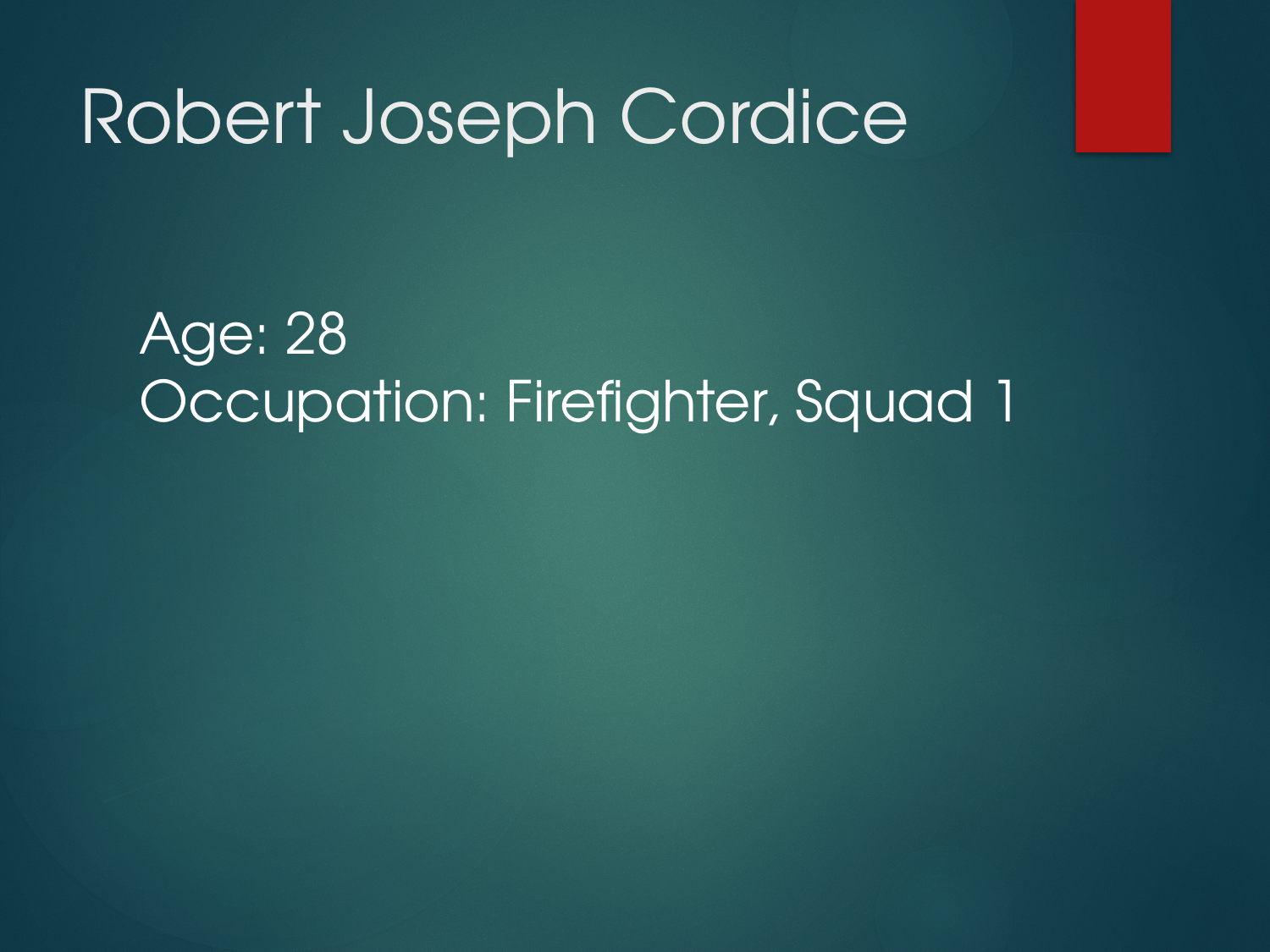

# Robert Joseph Cordice

Age: 28
Occupation: Firefighter, Squad 1